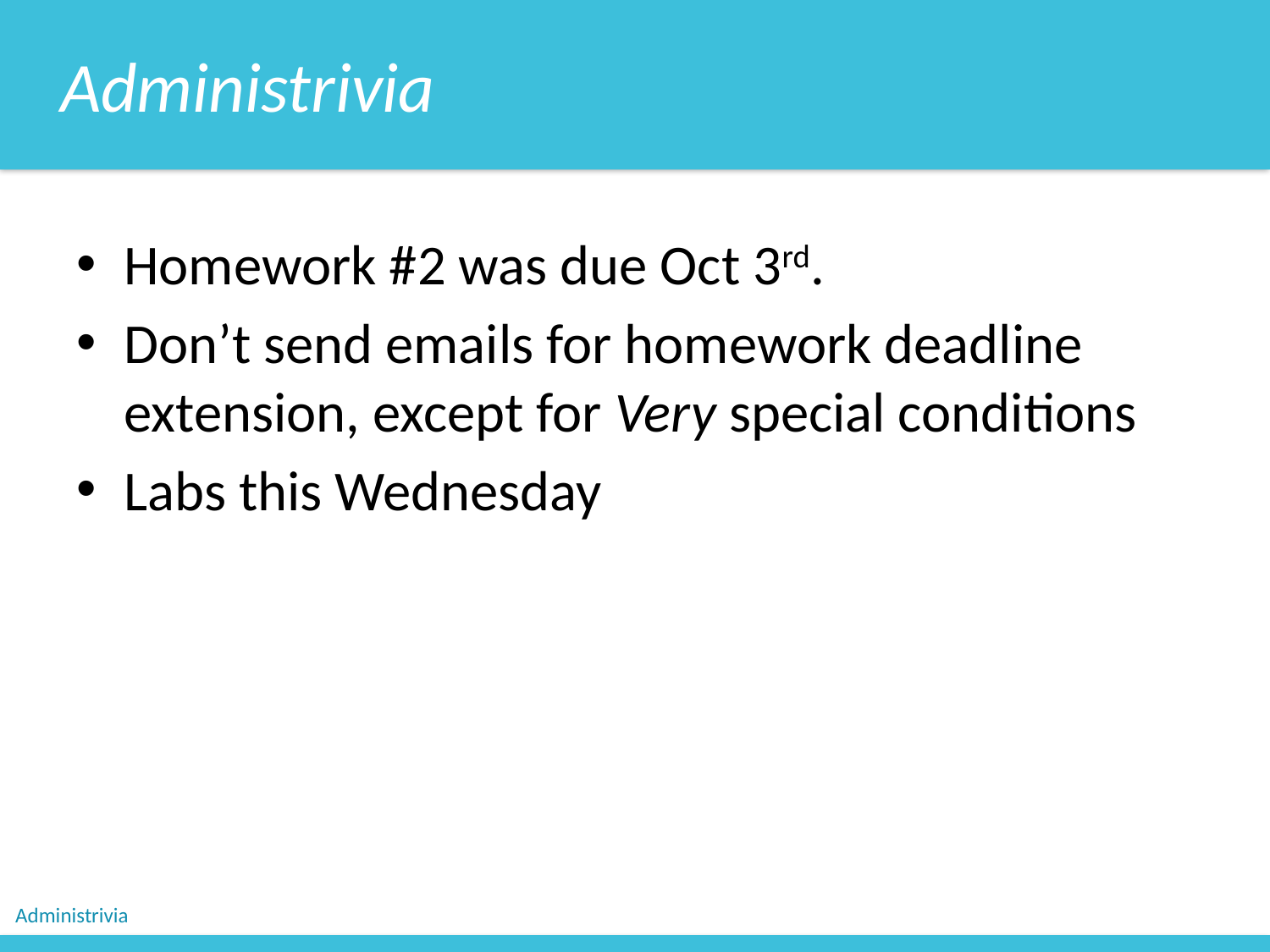

Administrivia
Homework #2 was due Oct 3rd.
Don’t send emails for homework deadline extension, except for Very special conditions
Labs this Wednesday
Administrivia